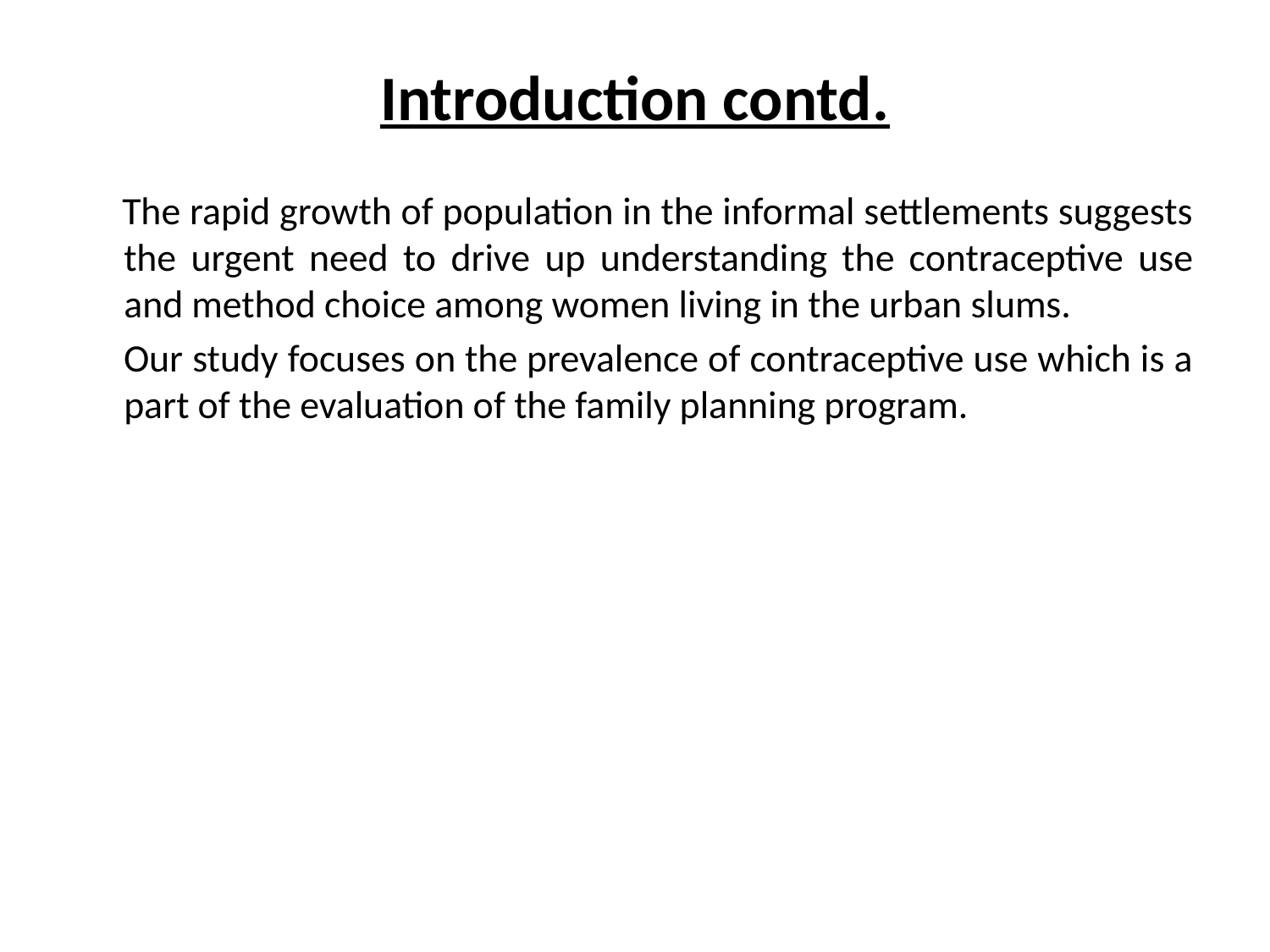

# Introduction contd.
     The rapid growth of population in the informal settlements suggests the urgent need to drive up understanding the contraceptive use and method choice among women living in the urban slums.
     Our study focuses on the prevalence of contraceptive use which is a part of the evaluation of the family planning program.